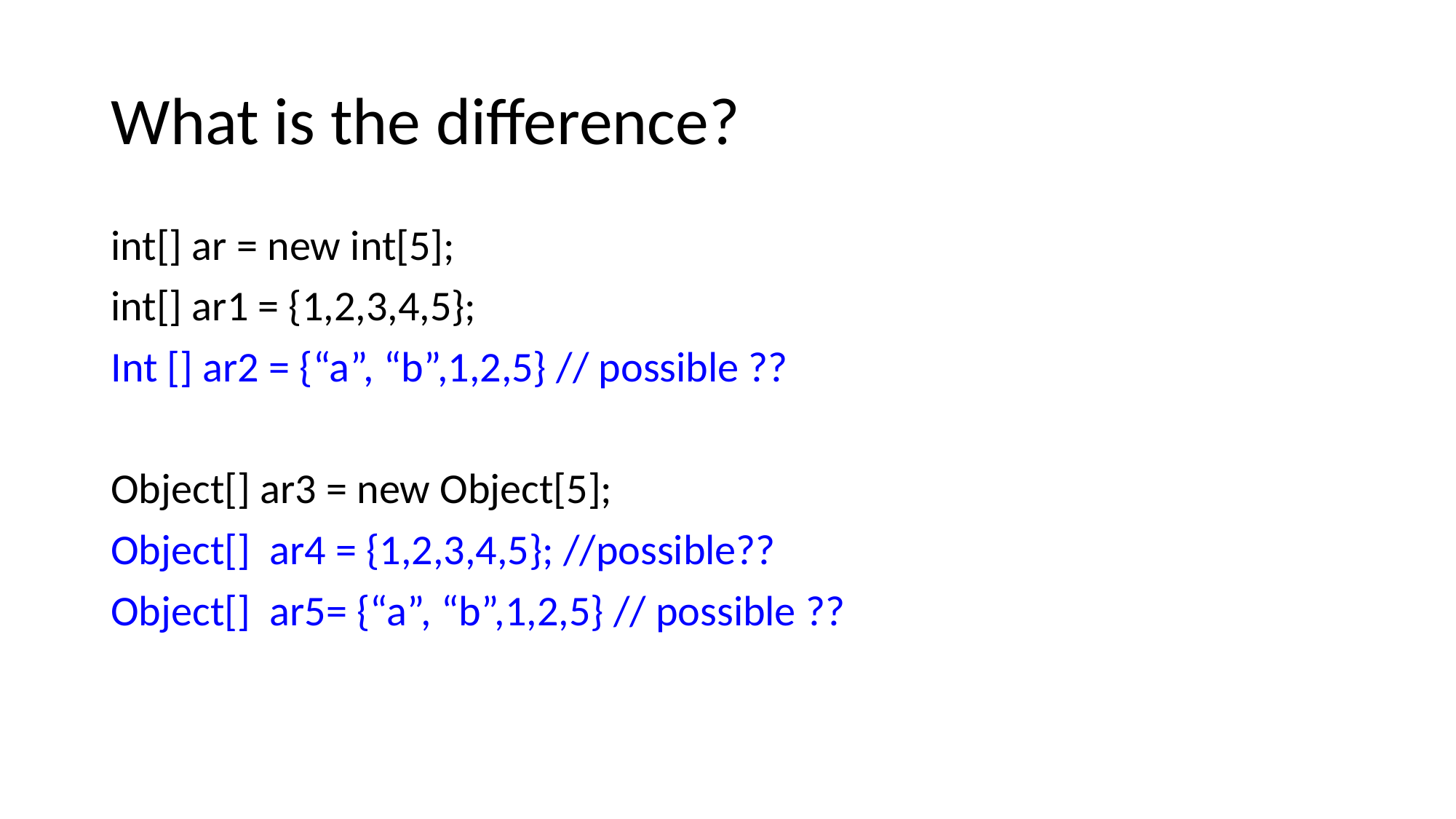

# What is the difference?
int[] ar = new int[5];
int[] ar1 = {1,2,3,4,5};
Int [] ar2 = {“a”, “b”,1,2,5} // possible ??

Object[] ar3 = new Object[5];
Object[]  ar4 = {1,2,3,4,5}; //possible??
Object[]  ar5= {“a”, “b”,1,2,5} // possible ??